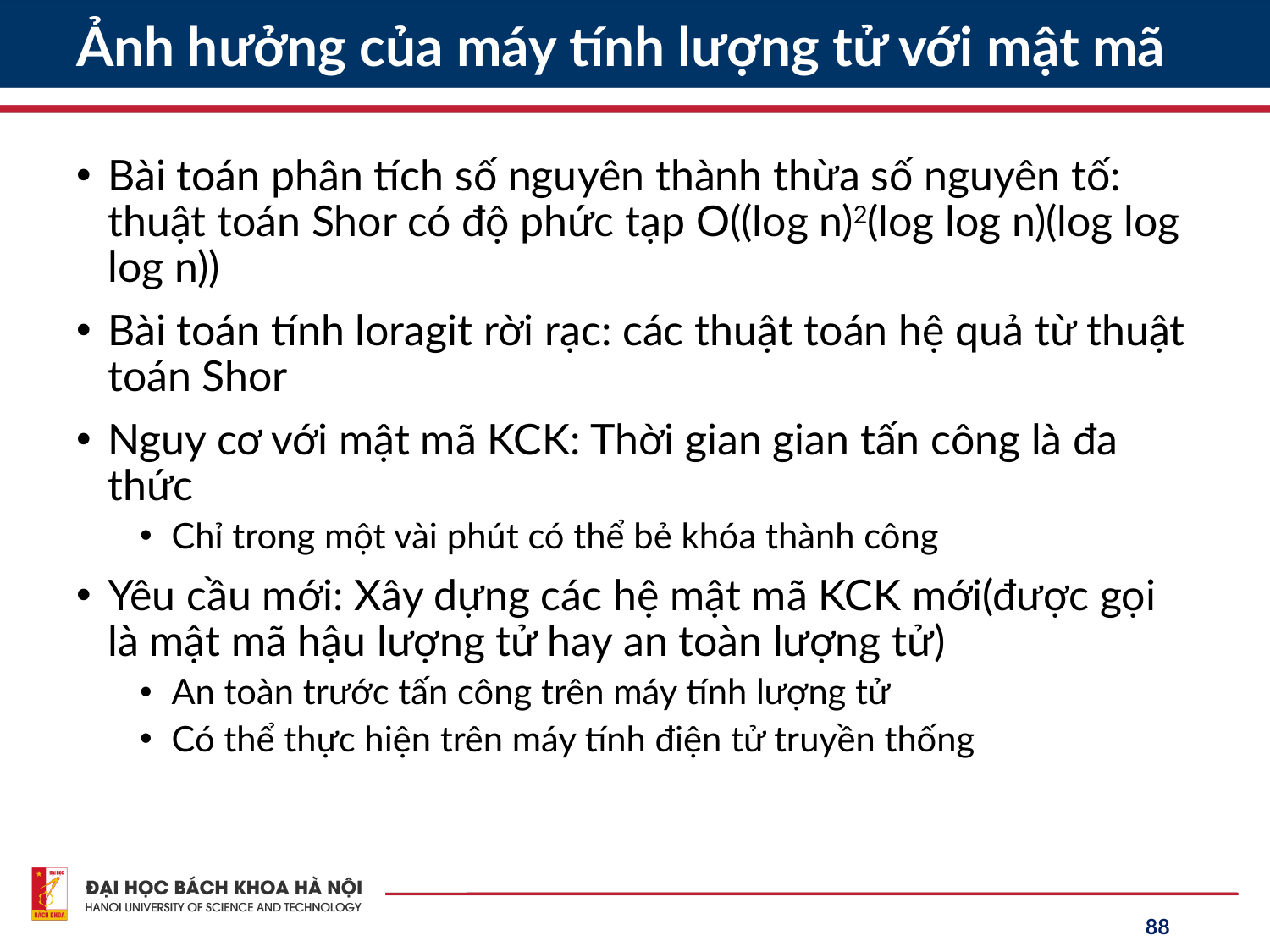

# Ảnh hưởng của máy tính lượng tử với mật mã
Bài toán phân tích số nguyên thành thừa số nguyên tố: thuật toán Shor có độ phức tạp O((log n)2(log log n)(log log log n))
Bài toán tính loragit rời rạc: các thuật toán hệ quả từ thuật toán Shor
Nguy cơ với mật mã KCK: Thời gian gian tấn công là đa thức
Chỉ trong một vài phút có thể bẻ khóa thành công
Yêu cầu mới: Xây dựng các hệ mật mã KCK mới(được gọi là mật mã hậu lượng tử hay an toàn lượng tử)
An toàn trước tấn công trên máy tính lượng tử
Có thể thực hiện trên máy tính điện tử truyền thống
88